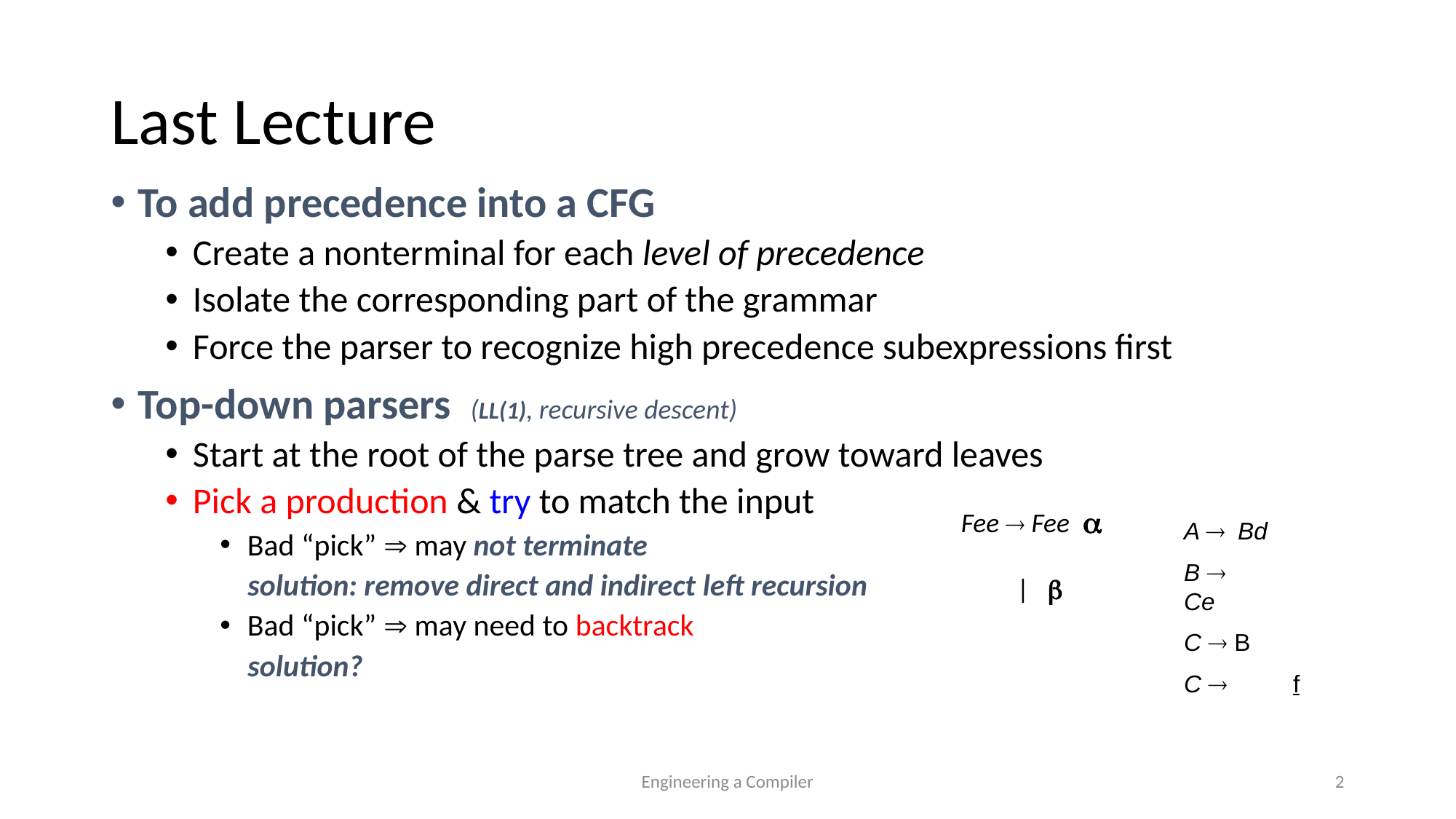

Last Lecture
To add precedence into a CFG
Create a nonterminal for each level of precedence
Isolate the corresponding part of the grammar
Force the parser to recognize high precedence subexpressions first
Top-down parsers  (LL(1), recursive descent)
Start at the root of the parse tree and grow toward leaves
Pick a production & try to match the input
Bad “pick” ⇒ may not terminate
    solution: remove direct and indirect left recursion
Bad “pick” ⇒ may need to backtrack
    solution?

Fee → Fee  α
         |   β
A → Bd
B → 	Ce
C → B
C → 	f
Engineering a Compiler
2